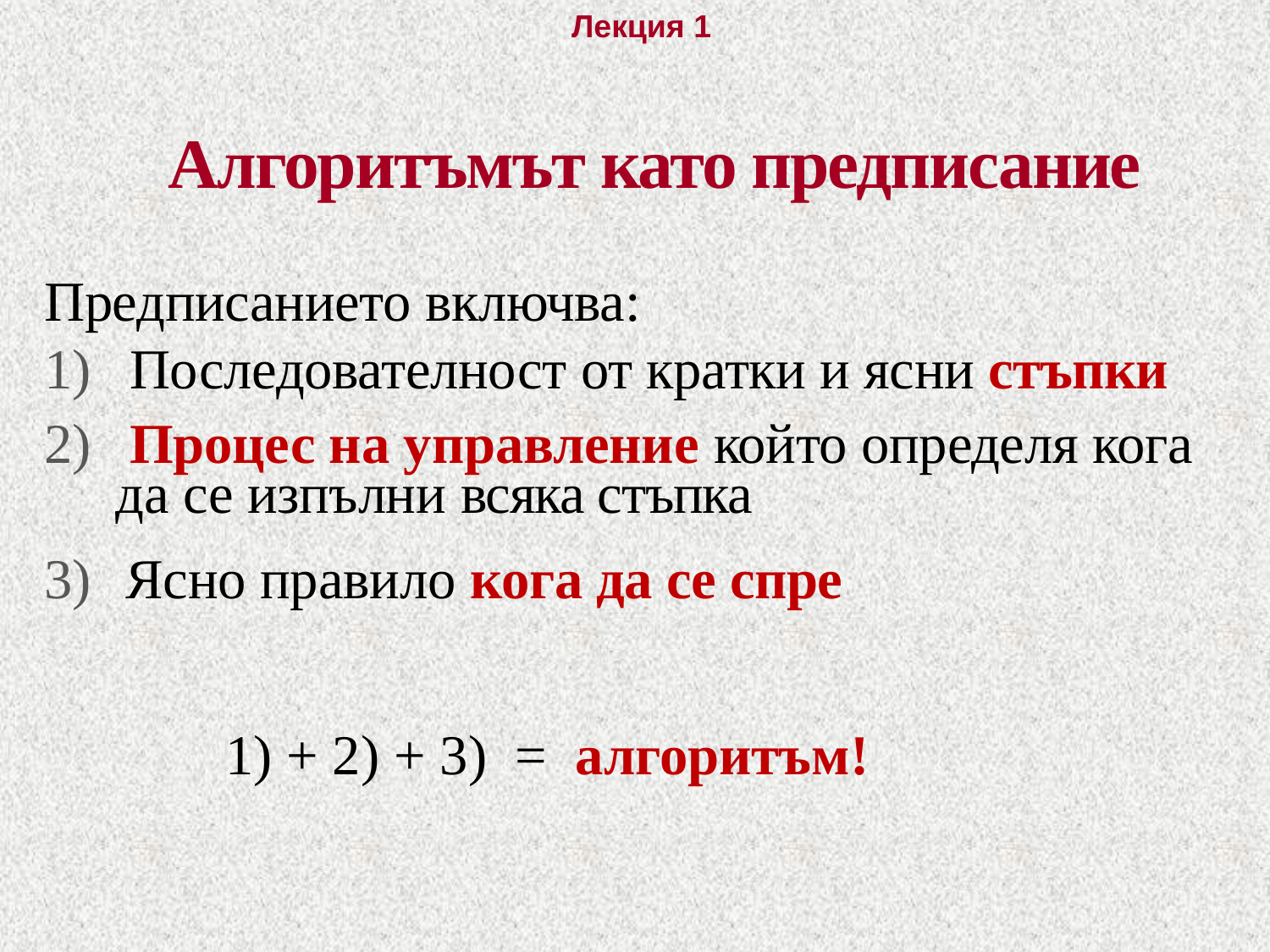

# Алгоритъмът като предписание
Предписанието включва:
 Последователност от кратки и ясни стъпки
 Процес на управление който определя кога  да се изпълни всяка стъпка
Ясно правило кога да се спре

             1) + 2) + 3)  =  алгоритъм!